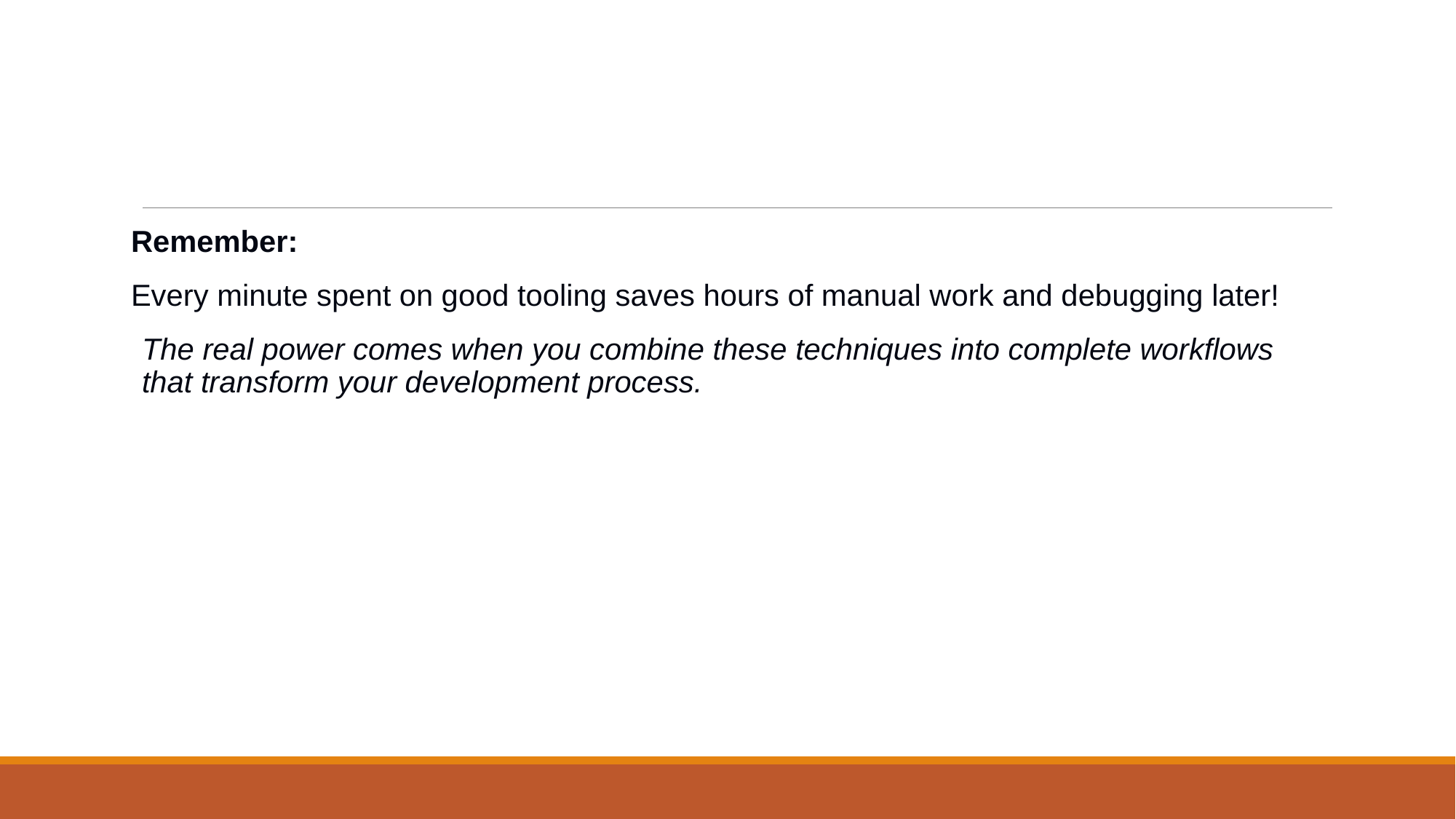

#
Remember:
Every minute spent on good tooling saves hours of manual work and debugging later!
The real power comes when you combine these techniques into complete workflows that transform your development process.